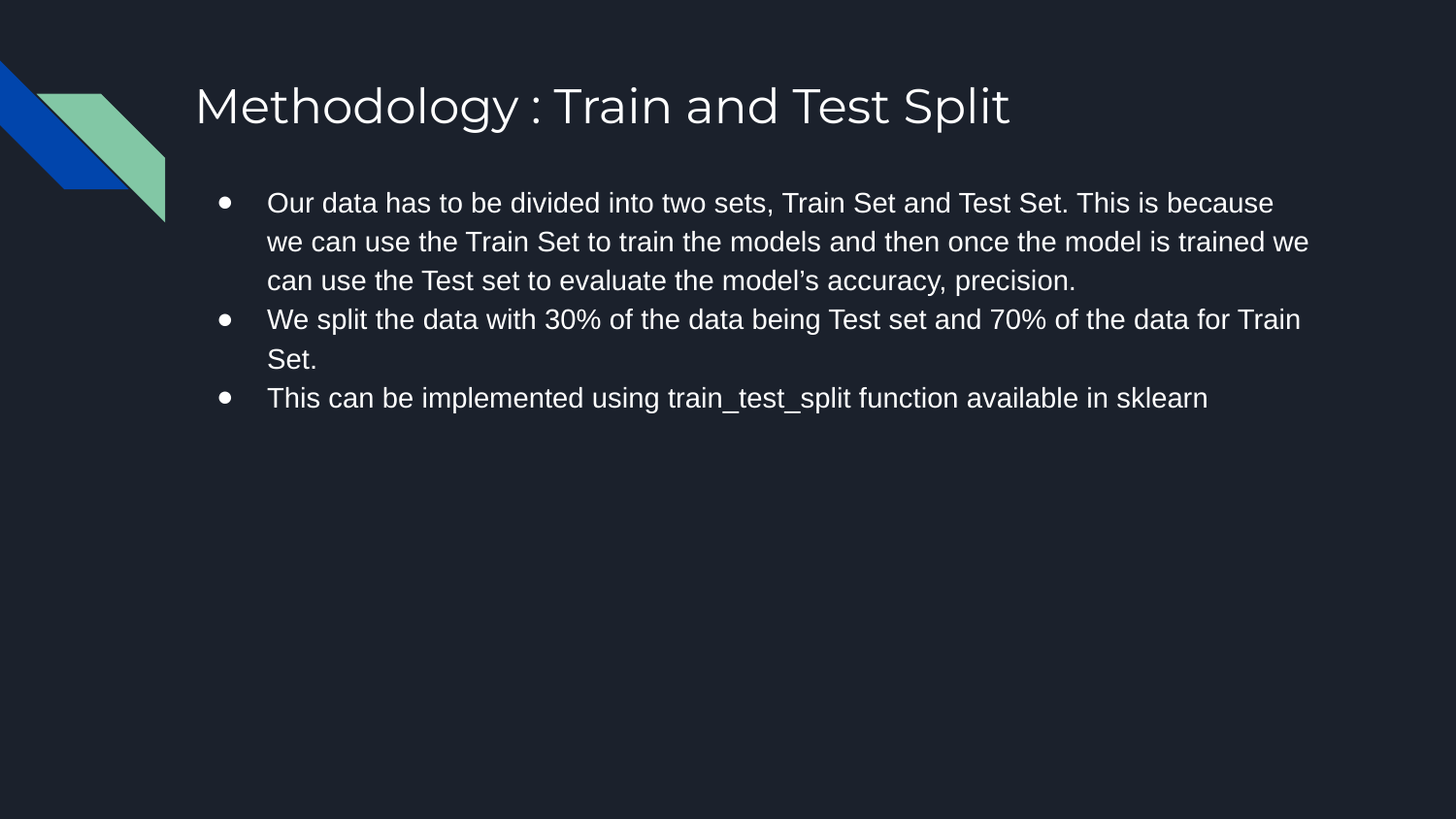

# Methodology : Train and Test Split
Our data has to be divided into two sets, Train Set and Test Set. This is because we can use the Train Set to train the models and then once the model is trained we can use the Test set to evaluate the model’s accuracy, precision.
We split the data with 30% of the data being Test set and 70% of the data for Train Set.
This can be implemented using train_test_split function available in sklearn